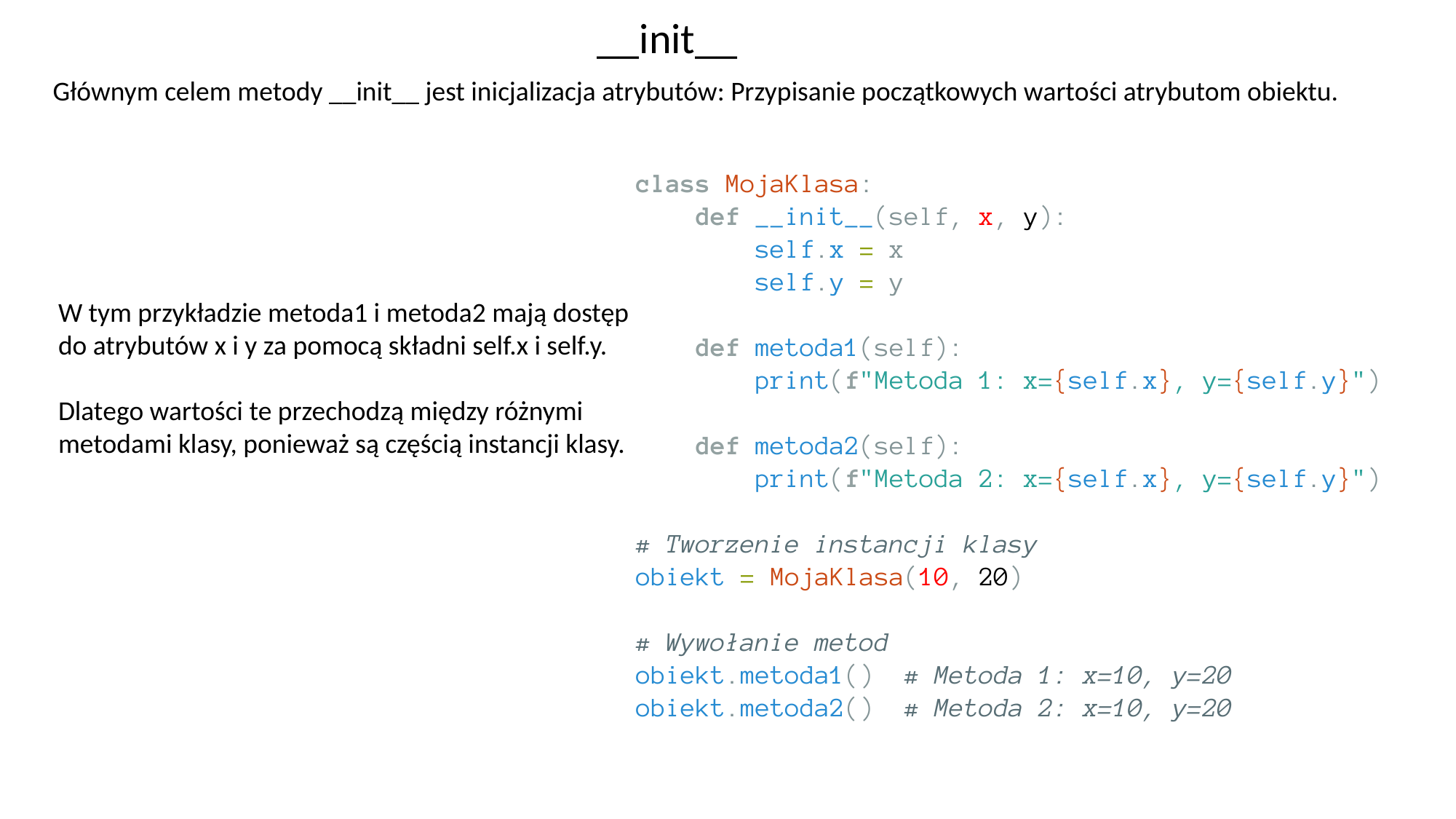

# __init__
Głównym celem metody __init__ jest inicjalizacja atrybutów: Przypisanie początkowych wartości atrybutom obiektu.
class MojaKlasa:
    def __init__(self, x, y):
        self.x = x
        self.y = y
    def metoda1(self):
        print(f"Metoda 1: x={self.x}, y={self.y}")
    def metoda2(self):
        print(f"Metoda 2: x={self.x}, y={self.y}")
# Tworzenie instancji klasy
obiekt = MojaKlasa(10, 20)
# Wywołanie metod
obiekt.metoda1()  # Metoda 1: x=10, y=20
obiekt.metoda2()  # Metoda 2: x=10, y=20
W tym przykładzie metoda1 i metoda2 mają dostęp do atrybutów x i y za pomocą składni self.x i self.y.

Dlatego wartości te przechodzą między różnymi metodami klasy, ponieważ są częścią instancji klasy.